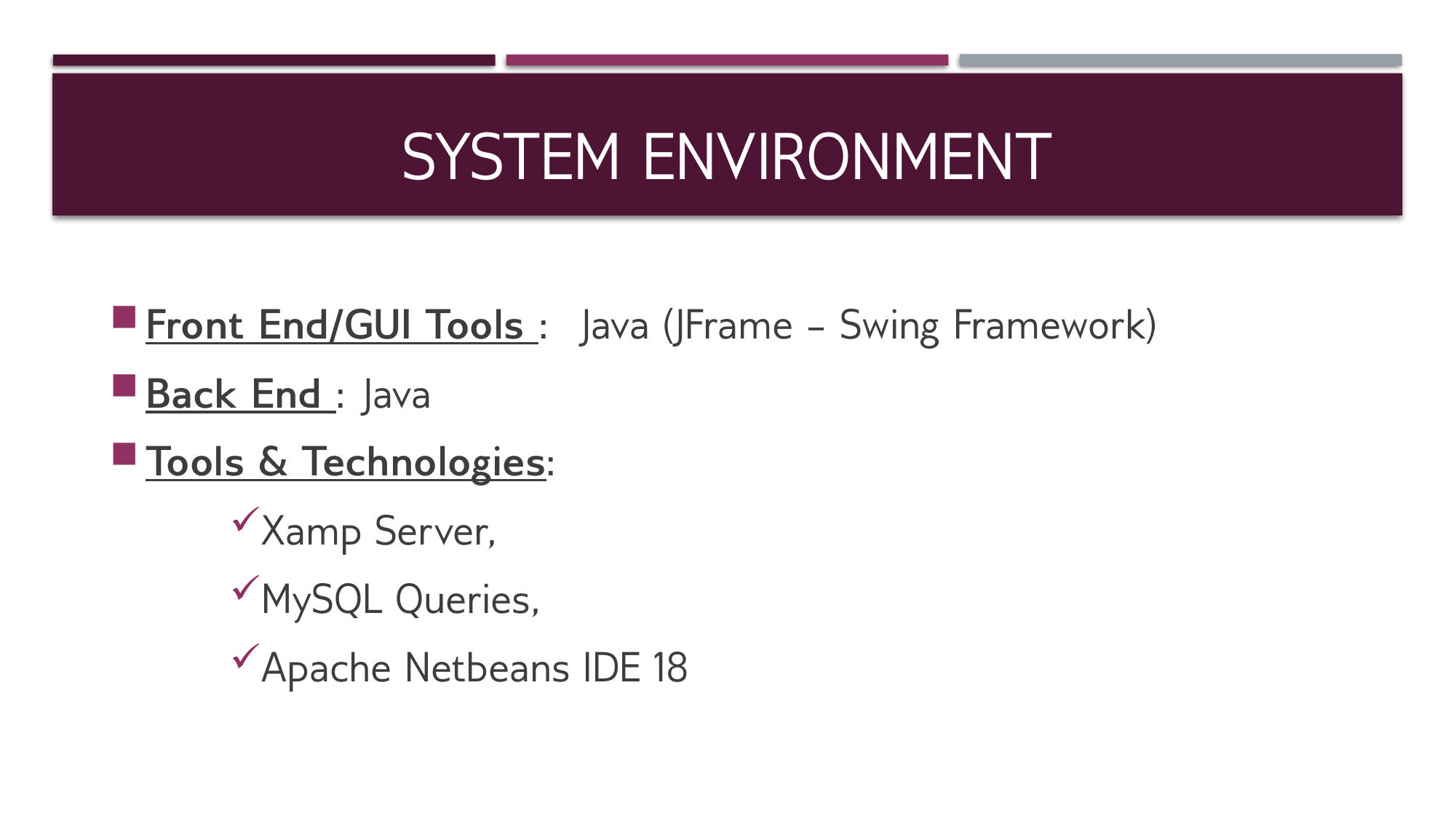

# System Environment
Front End/GUI Tools : 	Java (JFrame – Swing Framework)
Back End : 	Java
Tools & Technologies:
Xamp Server,
MySQL Queries,
Apache Netbeans IDE 18